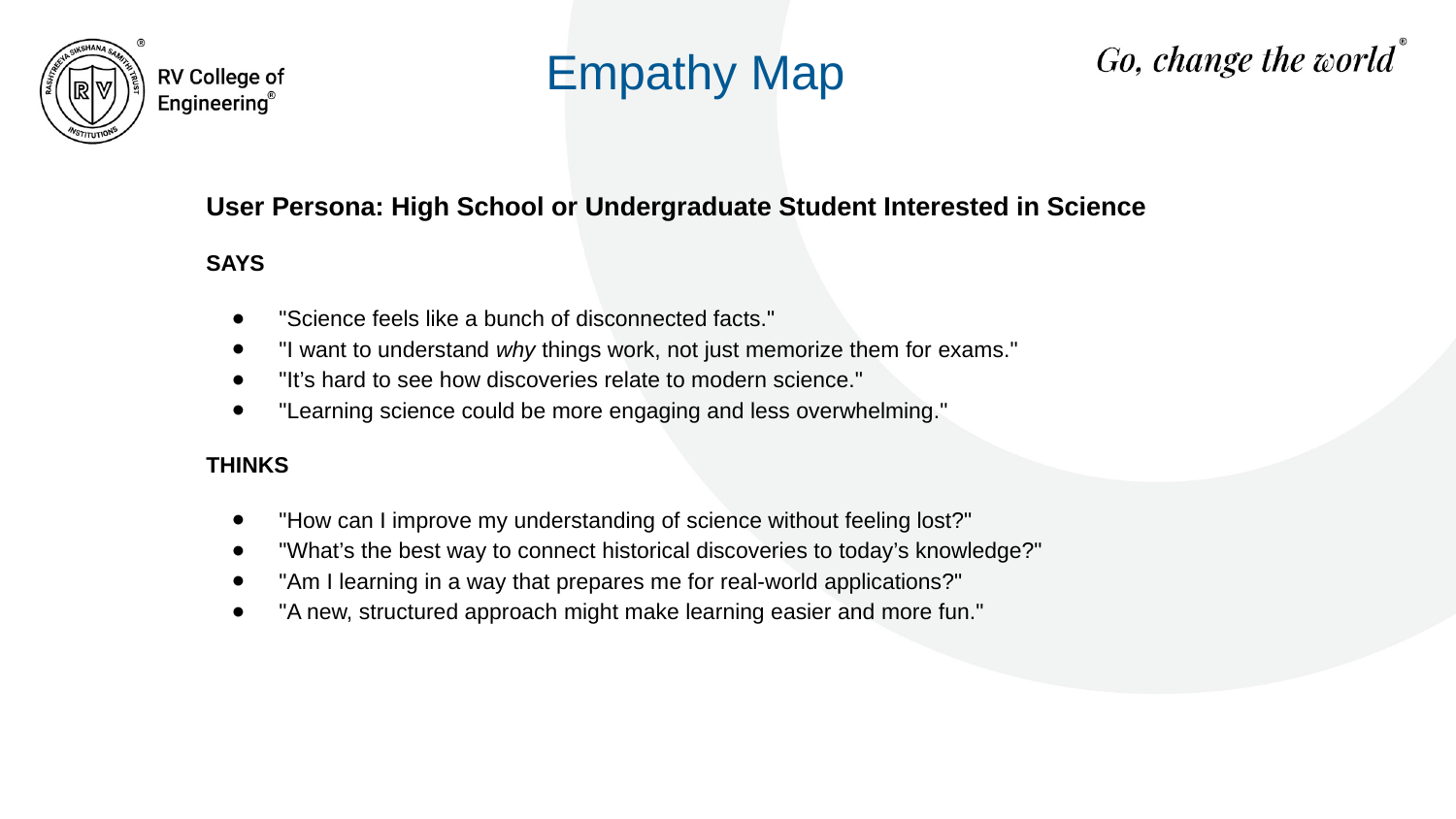

# Empathy Map

User Persona: High School or Undergraduate Student Interested in Science
SAYS
"Science feels like a bunch of disconnected facts."
"I want to understand why things work, not just memorize them for exams."
"It’s hard to see how discoveries relate to modern science."
"Learning science could be more engaging and less overwhelming."
THINKS
"How can I improve my understanding of science without feeling lost?"
"What’s the best way to connect historical discoveries to today’s knowledge?"
"Am I learning in a way that prepares me for real-world applications?"
"A new, structured approach might make learning easier and more fun."